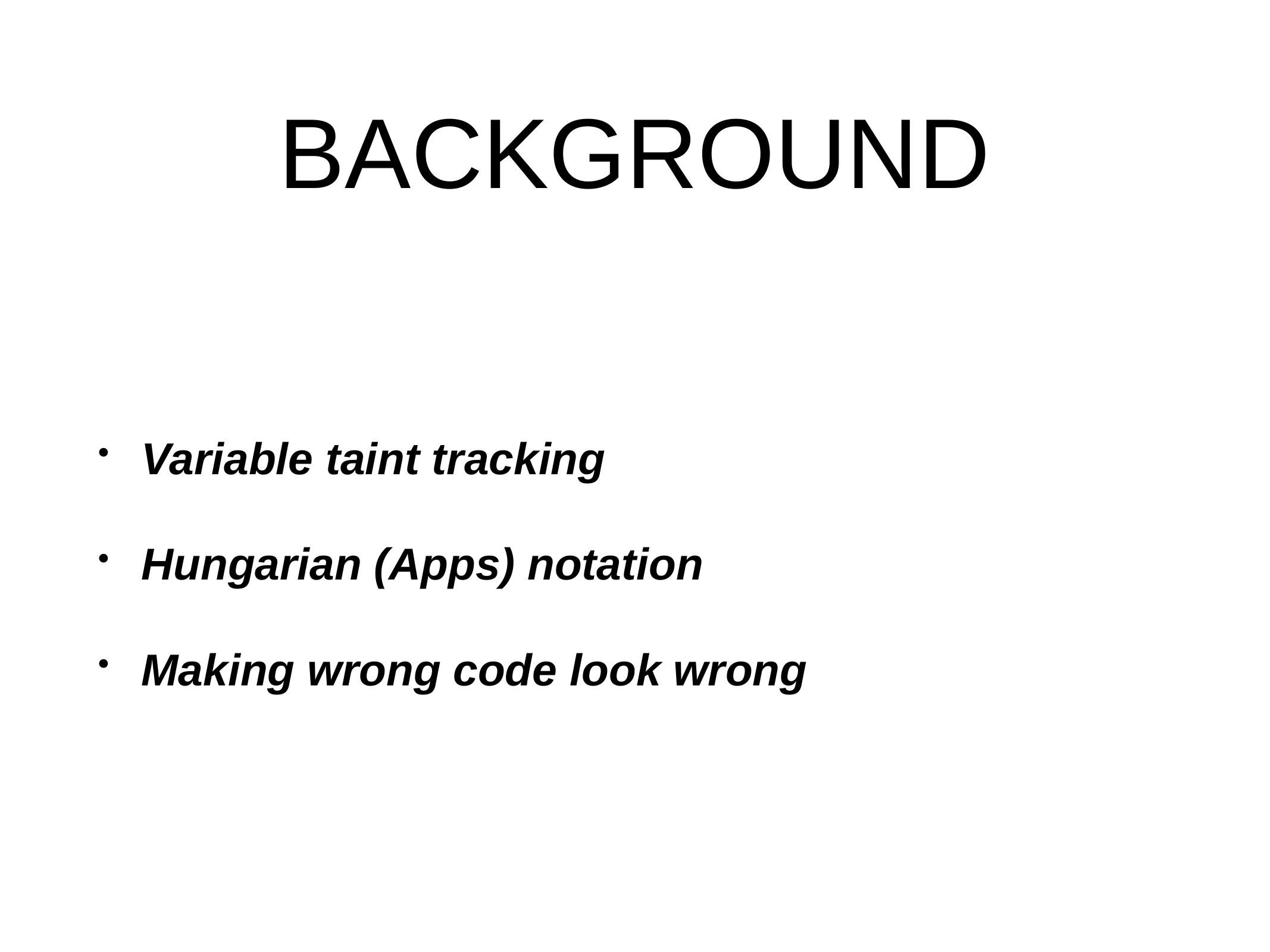

# BACKGROUND
Variable taint tracking
Hungarian (Apps) notation
Making wrong code look wrong